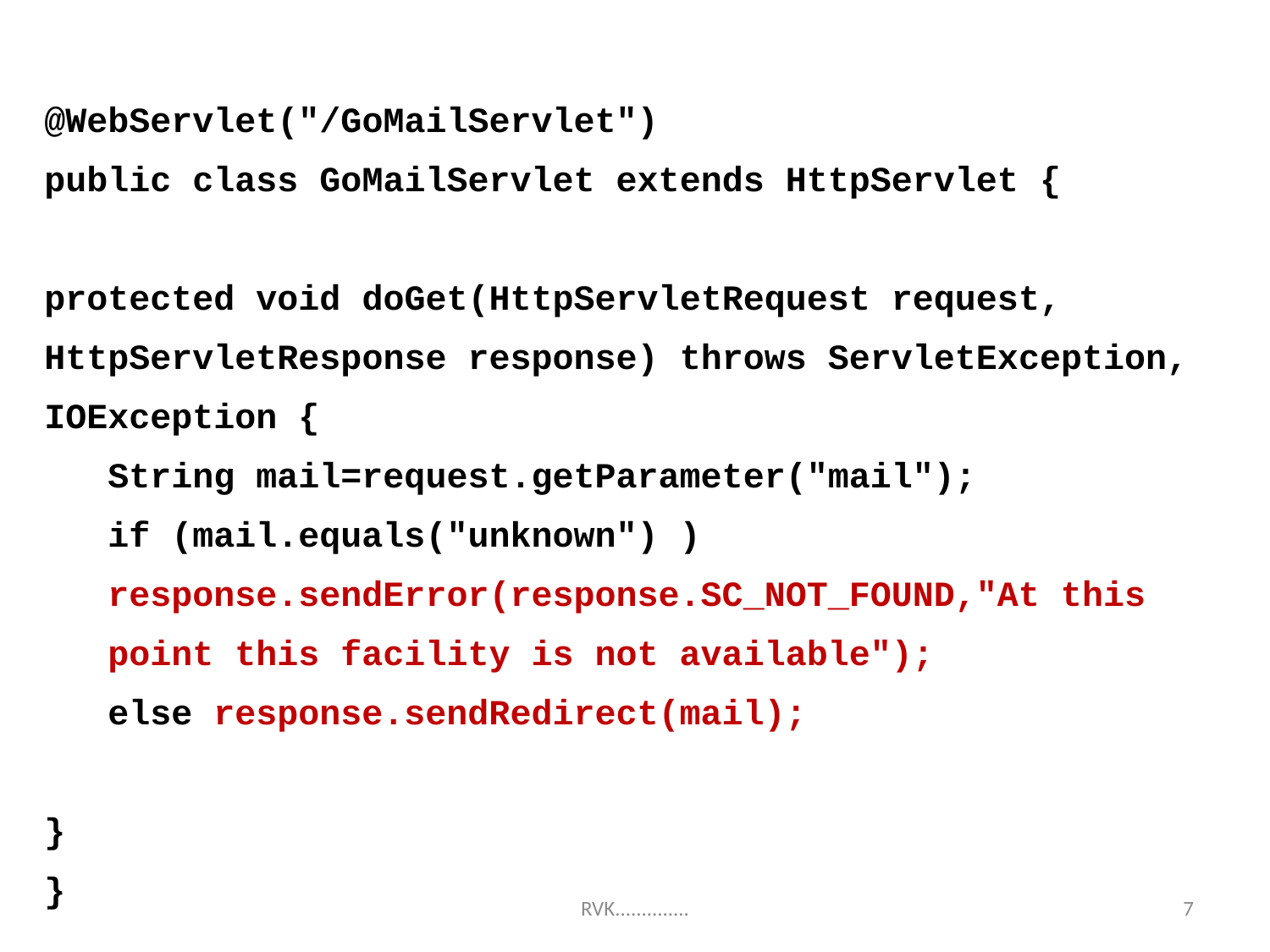

@WebServlet("/GoMailServlet")
public class GoMailServlet extends HttpServlet {

protected void doGet(HttpServletRequest request, HttpServletResponse response) throws ServletException, IOException {
String mail=request.getParameter("mail");
if (mail.equals("unknown") ) response.sendError(response.SC_NOT_FOUND,"At this point this facility is not available");
else response.sendRedirect(mail);

}
}
7
RVK..............